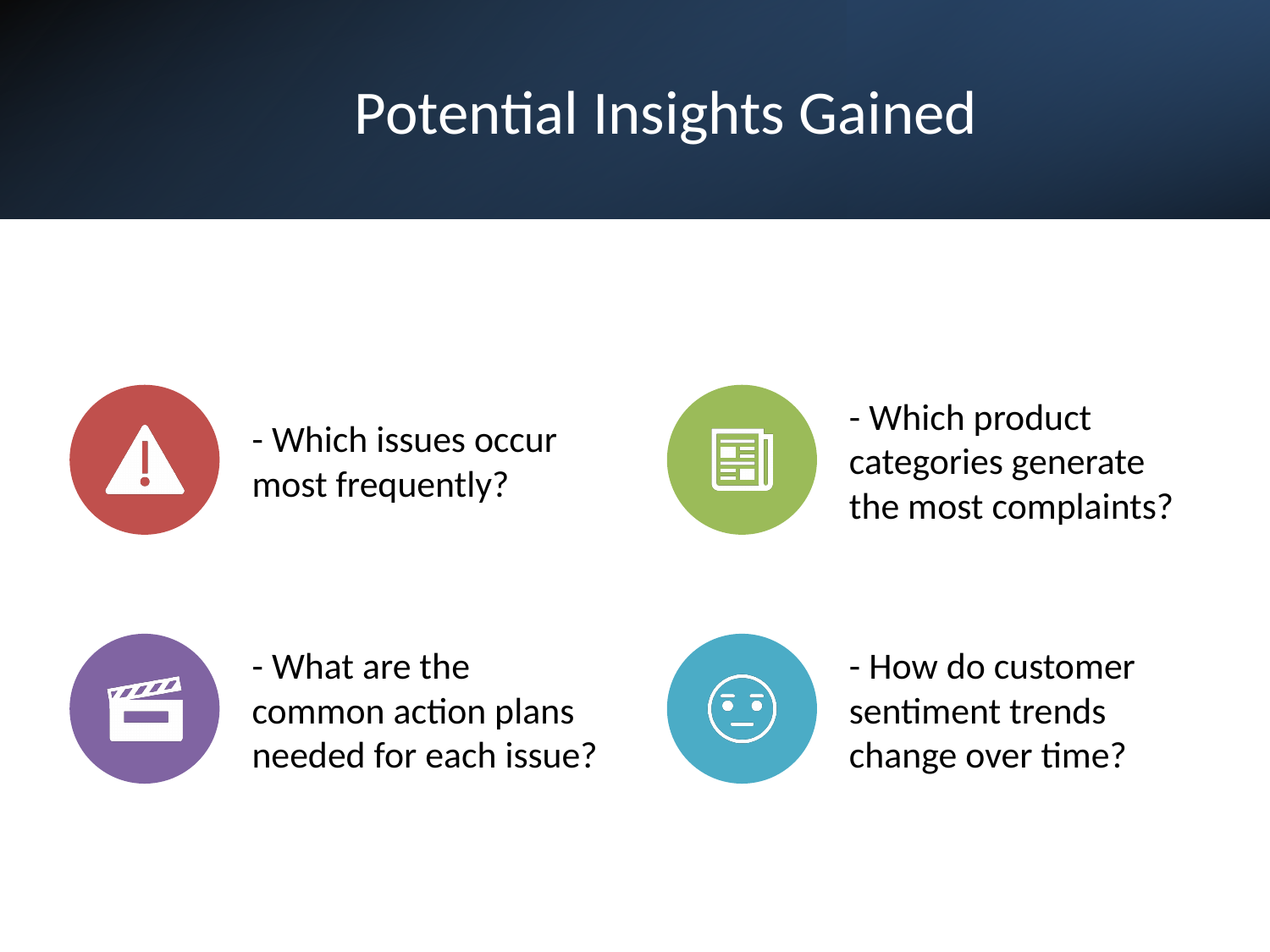

# Potential Insights Gained
- Which issues occur most frequently?
- Which product categories generate the most complaints?
- What are the common action plans needed for each issue?
- How do customer sentiment trends change over time?